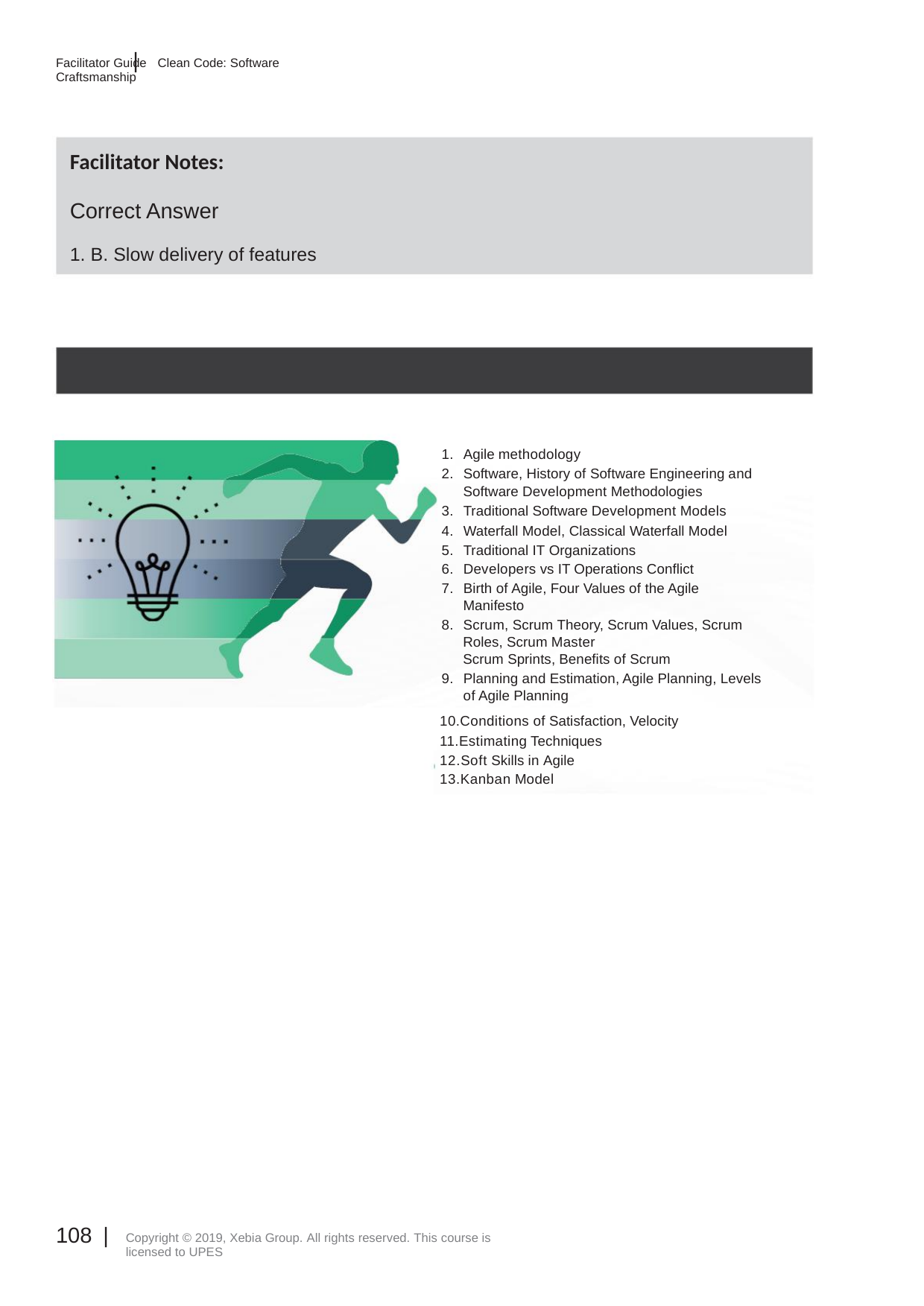

|
Facilitator Guide Clean Code: Software Craftsmanship
Facilitator Notes:
Correct Answer
1. B. Slow delivery of features
1. Agile methodology
2. Software, History of Software Engineering and
Software Development Methodologies
3. Traditional Software Development Models
4. Waterfall Model, Classical Waterfall Model
5. Traditional IT Organizations
6. Developers vs IT Operations Conflict
7. Birth of Agile, Four Values of the Agile
Manifesto
8. Scrum, Scrum Theory, Scrum Values, Scrum
Roles, Scrum Master
Scrum Sprints, Benefits of Scrum
9. Planning and Estimation, Agile Planning, Levels
of Agile Planning
10.Conditions of Satisfaction, Velocity
11.Estimating Techniques
12.Soft Skills in Agile
13.Kanban Model
108 |
Copyright © 2019, Xebia Group. All rights reserved. This course is licensed to UPES